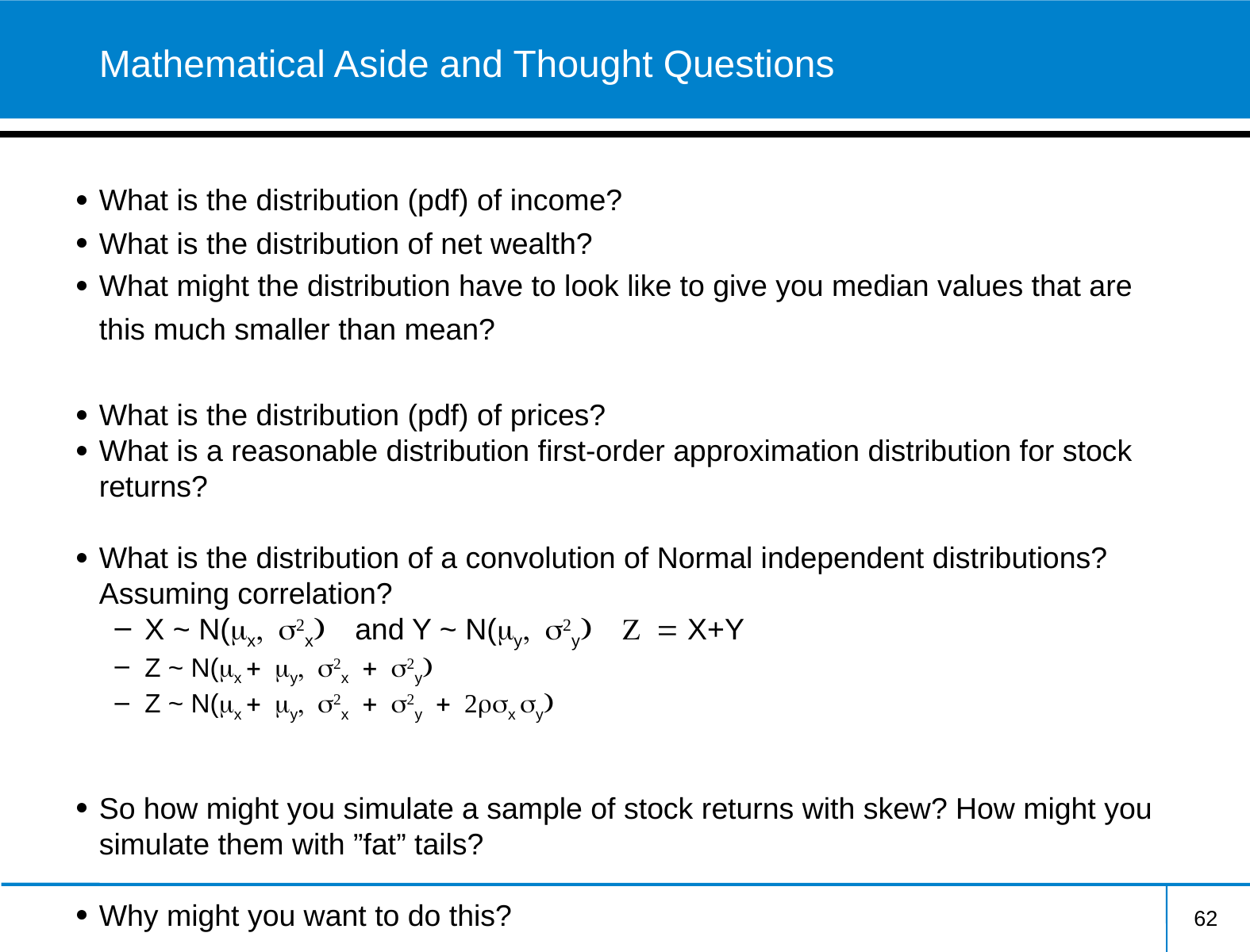

# Mathematical Aside and Thought Questions
What is the distribution (pdf) of income?
What is the distribution of net wealth?
What might the distribution have to look like to give you median values that are this much smaller than mean?

What is the distribution (pdf) of prices?
What is a reasonable distribution first-order approximation distribution for stock returns?

What is the distribution of a convolution of Normal independent distributions? Assuming correlation?
X ~ N(μx, σ2x)  and Y ~ N(μy, σ2y)  Ζ = X+Y
Z ~ N(μx + μy, σ2x + σ2y)
Z ~ N(μx + μy, σ2x + σ2y + 2ρσx σy)

So how might you simulate a sample of stock returns with skew? How might you simulate them with ”fat” tails?

Why might you want to do this?

62